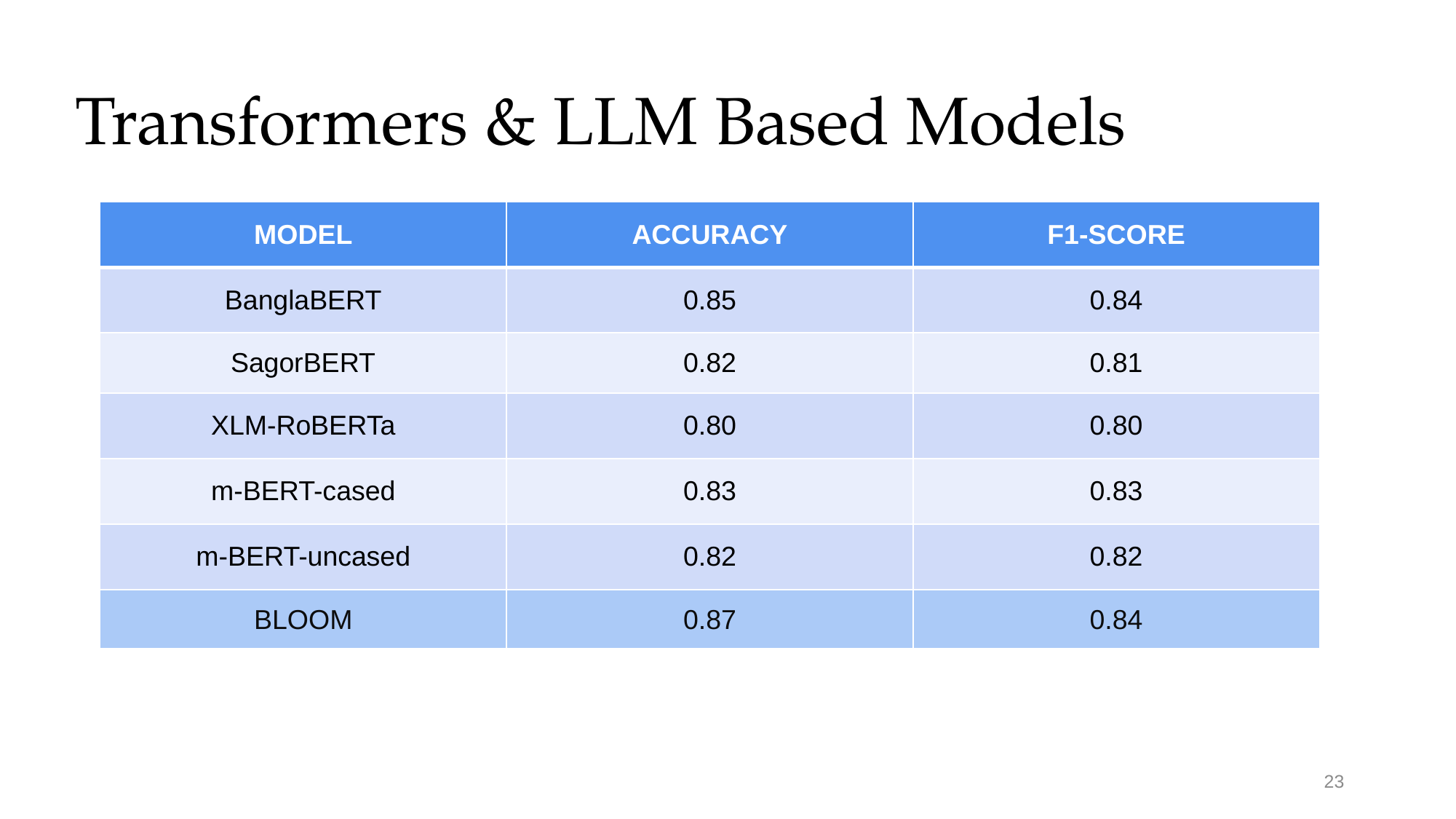

# Transformers & LLM Based Models
| MODEL | ACCURACY | F1-SCORE |
| --- | --- | --- |
| BanglaBERT | 0.85 | 0.84 |
| SagorBERT | 0.82 | 0.81 |
| XLM-RoBERTa | 0.80 | 0.80 |
| m-BERT-cased | 0.83 | 0.83 |
| m-BERT-uncased | 0.82 | 0.82 |
| BLOOM | 0.87 | 0.84 |
| --- | --- | --- |
23